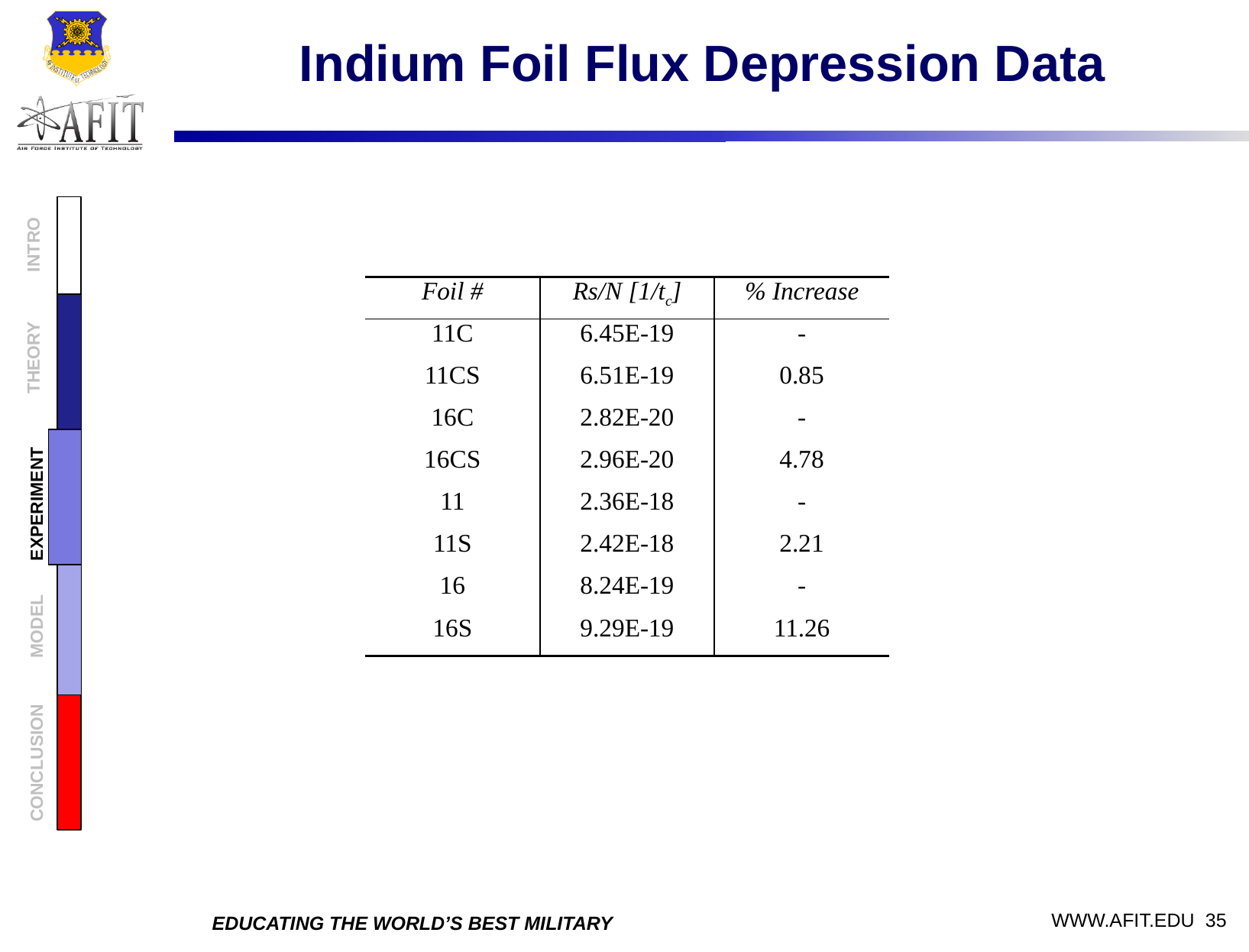

Indium Foil Flux Depression Data

INTRO
| Foil # | Rs/N [1/tc] | % Increase |
| --- | --- | --- |
| 11C | 6.45E-19 | - |
| 11CS | 6.51E-19 | 0.85 |
| 16C | 2.82E-20 | - |
| 16CS | 2.96E-20 | 4.78 |
| 11 | 2.36E-18 | - |
| 11S | 2.42E-18 | 2.21 |
| 16 | 8.24E-19 | - |
| 16S | 9.29E-19 | 11.26 |

THEORY

EXPERIMENT

MODEL

CONCLUSION
 WWW.AFIT.EDU  35
EDUCATING THE WORLD’S BEST MILITARY